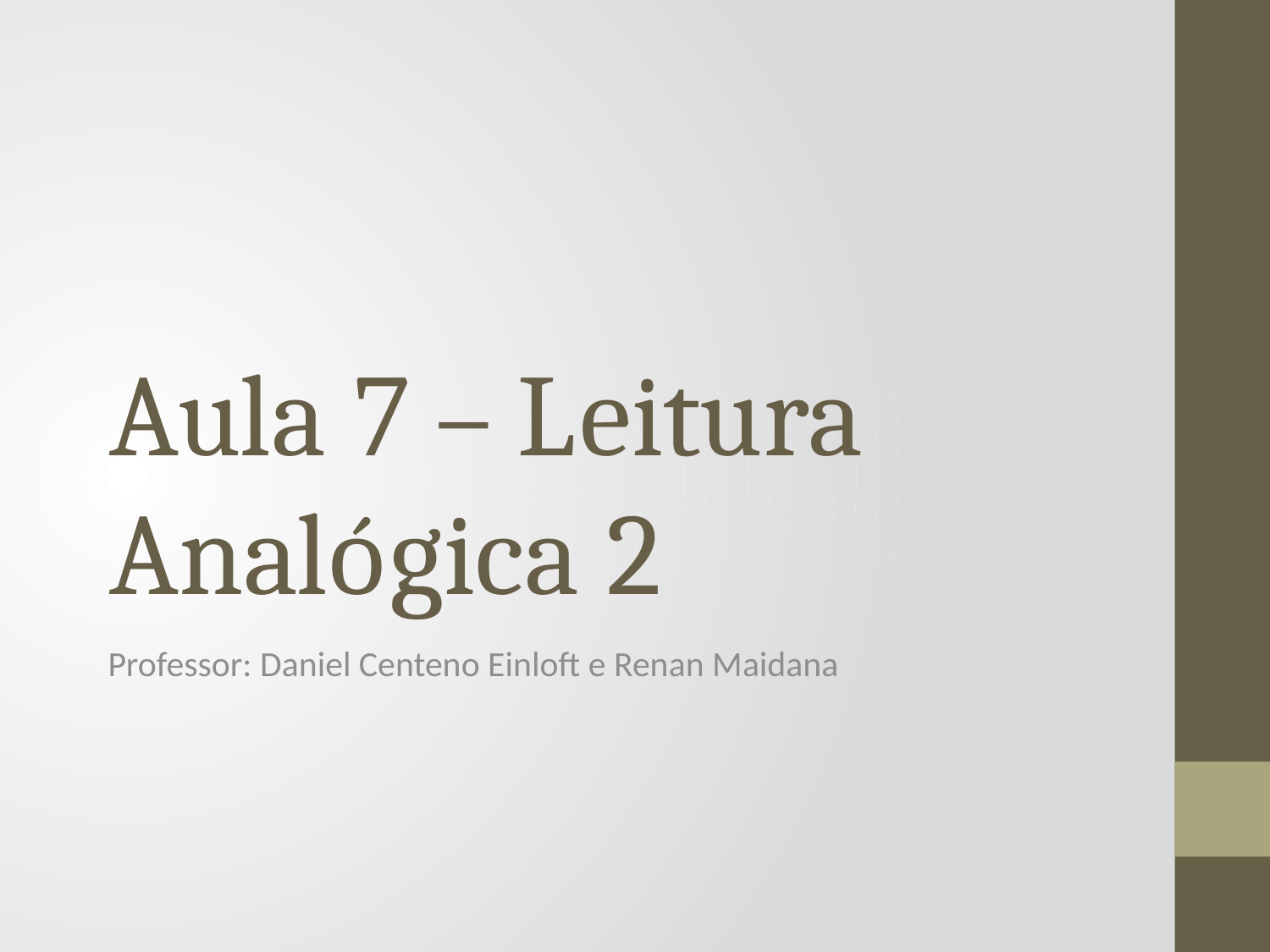

# Aula 7 – Leitura Analógica 2
Professor: Daniel Centeno Einloft e Renan Maidana